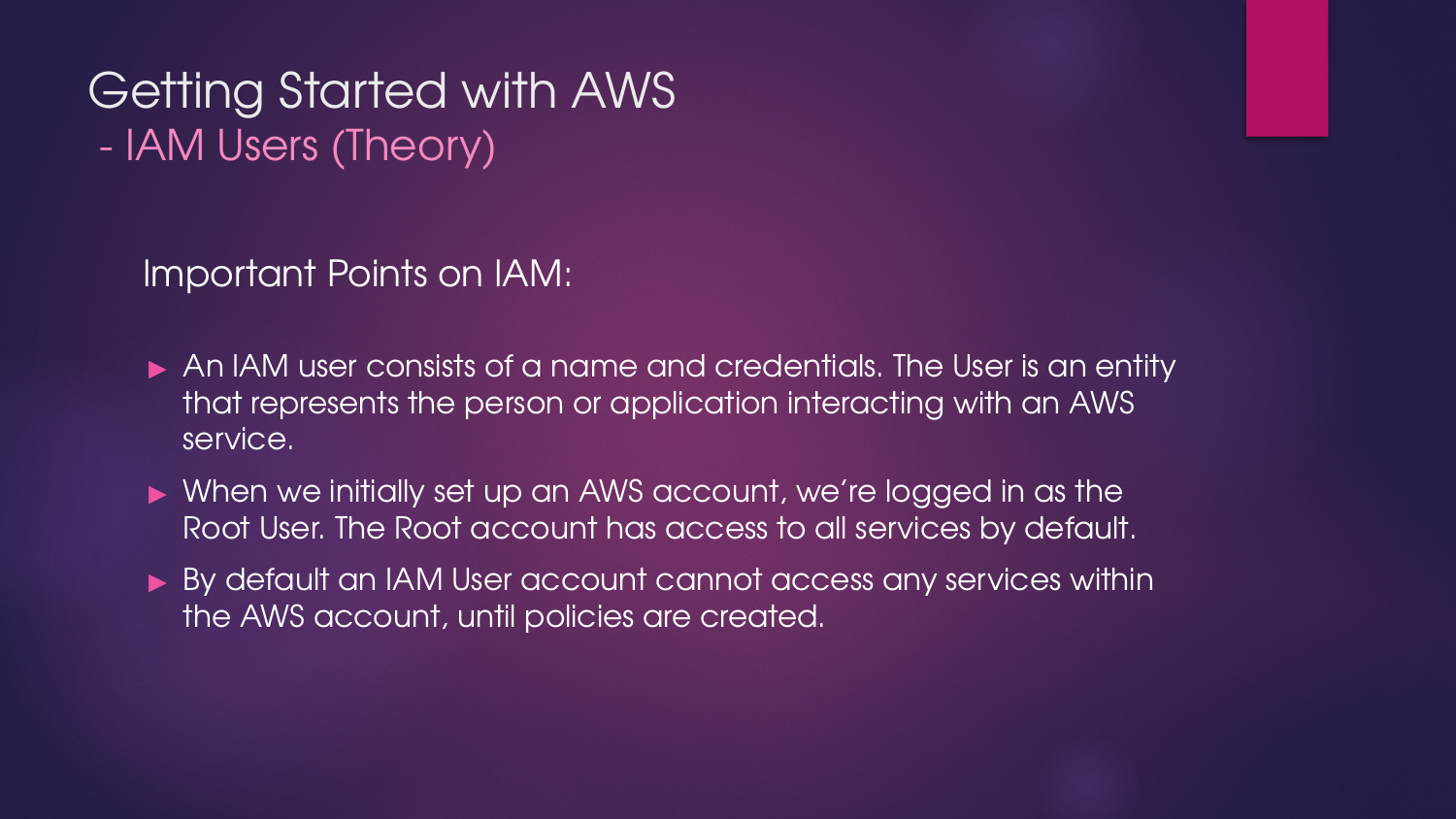

# Getting Started with AWS - IAM Users (Theory)
Important Points on IAM:
An IAM user consists of a name and credentials. The User is an entity that represents the person or application interacting with an AWS service.
When we initially set up an AWS account, we’re logged in as the Root User. The Root account has access to all services by default.
By default an IAM User account cannot access any services within the AWS account, until policies are created.